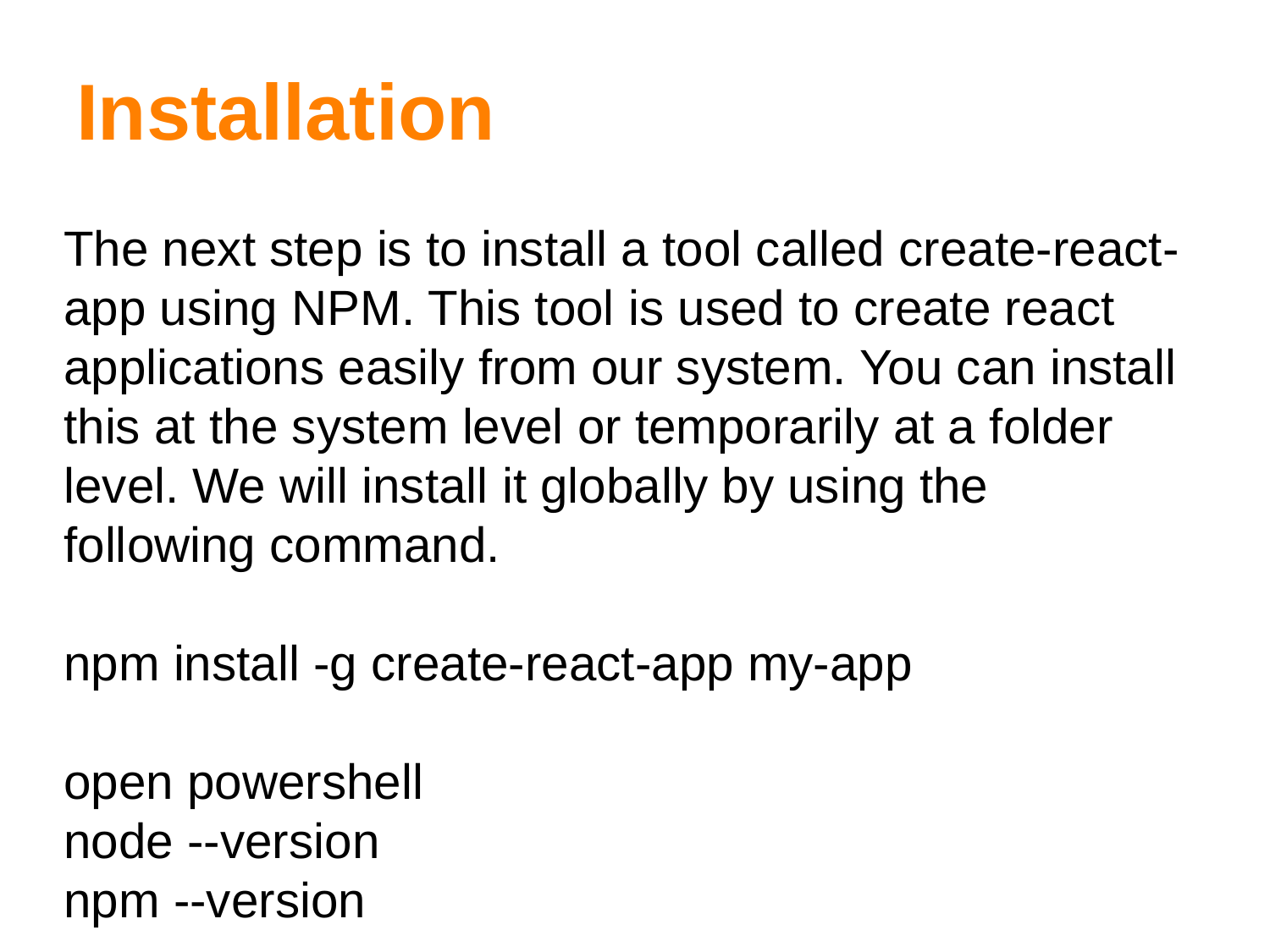

# Installation
The next step is to install a tool called create-react-app using NPM. This tool is used to create react applications easily from our system. You can install this at the system level or temporarily at a folder level. We will install it globally by using the following command.

npm install -g create-react-app my-app

open powershell
node --version
npm --version